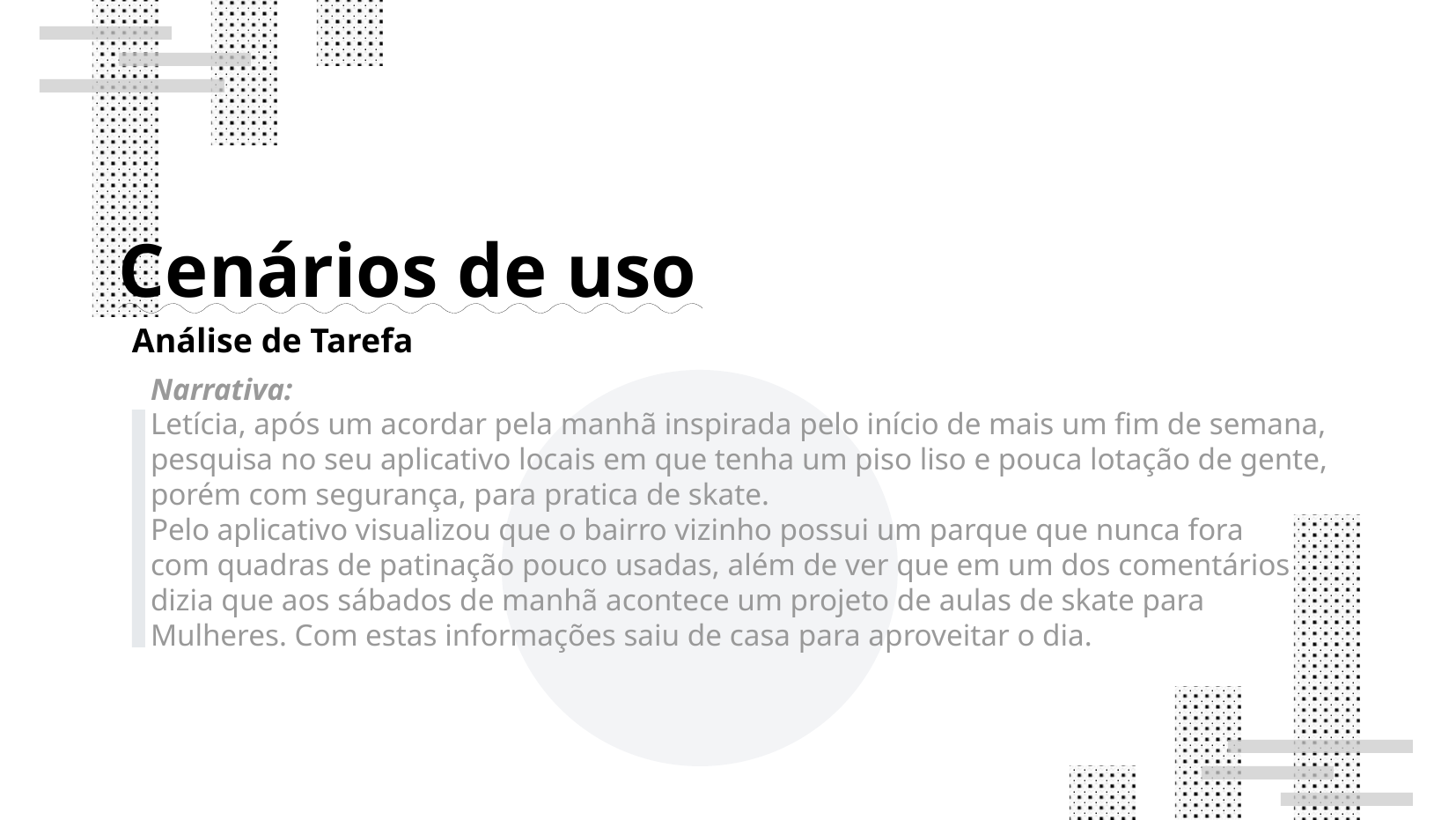

Cenários de uso
Análise de Tarefa
Narrativa:
Letícia, após um acordar pela manhã inspirada pelo início de mais um fim de semana, pesquisa no seu aplicativo locais em que tenha um piso liso e pouca lotação de gente, porém com segurança, para pratica de skate.
Pelo aplicativo visualizou que o bairro vizinho possui um parque que nunca fora
com quadras de patinação pouco usadas, além de ver que em um dos comentários
dizia que aos sábados de manhã acontece um projeto de aulas de skate para
Mulheres. Com estas informações saiu de casa para aproveitar o dia.